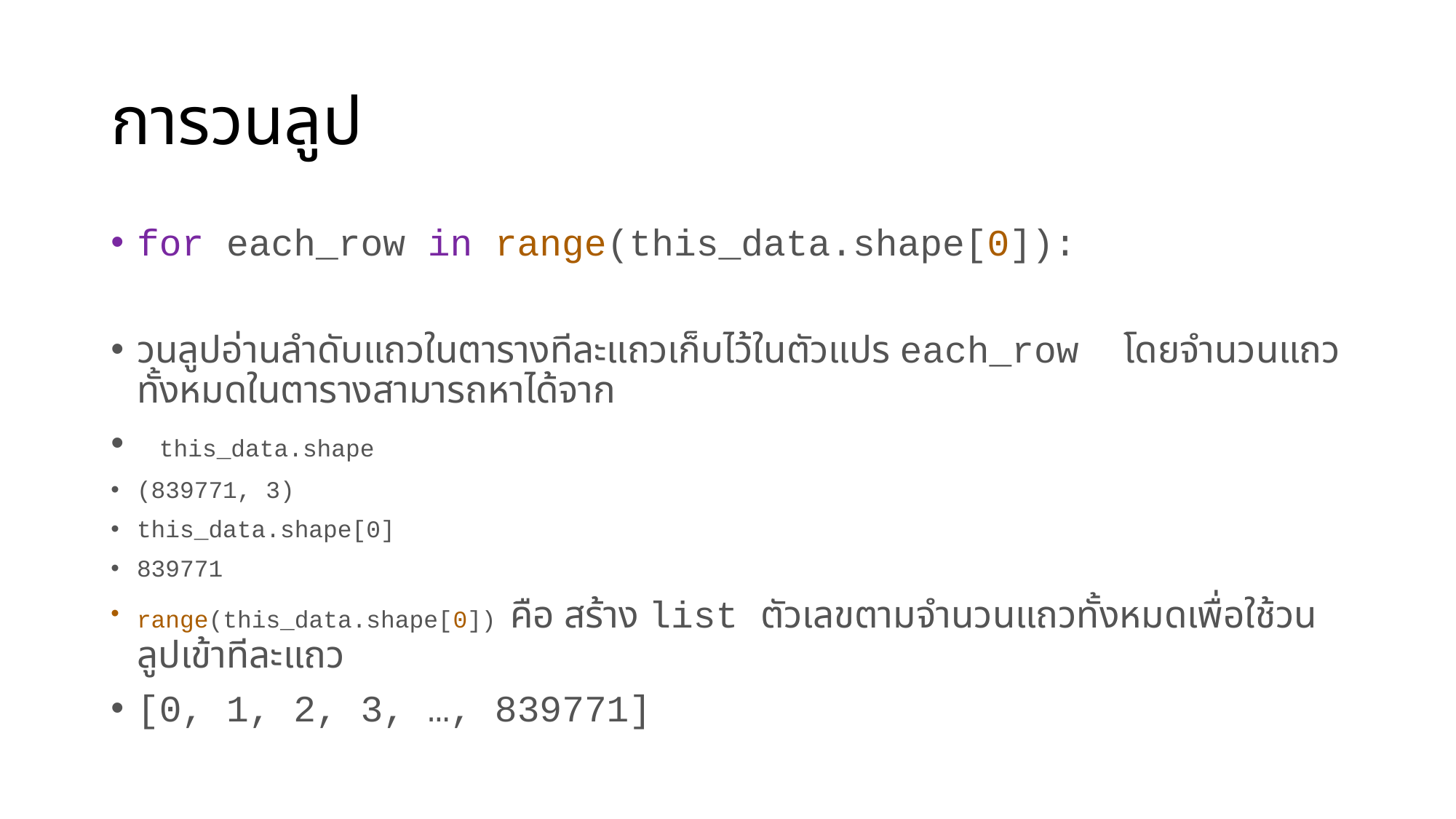

# การวนลูป
for each_row in range(this_data.shape[0]):

วนลูปอ่านลำดับแถวในตารางทีละแถวเก็บไว้ในตัวแปร each_row  โดยจำนวนแถวทั้งหมดในตารางสามารถหาได้จาก
 this_data.shape
(839771, 3)
this_data.shape[0]
839771
range(this_data.shape[0]) คือ สร้าง list ตัวเลขตามจำนวนแถวทั้งหมดเพื่อใช้วนลูปเข้าทีละแถว
[0, 1, 2, 3, …, 839771]